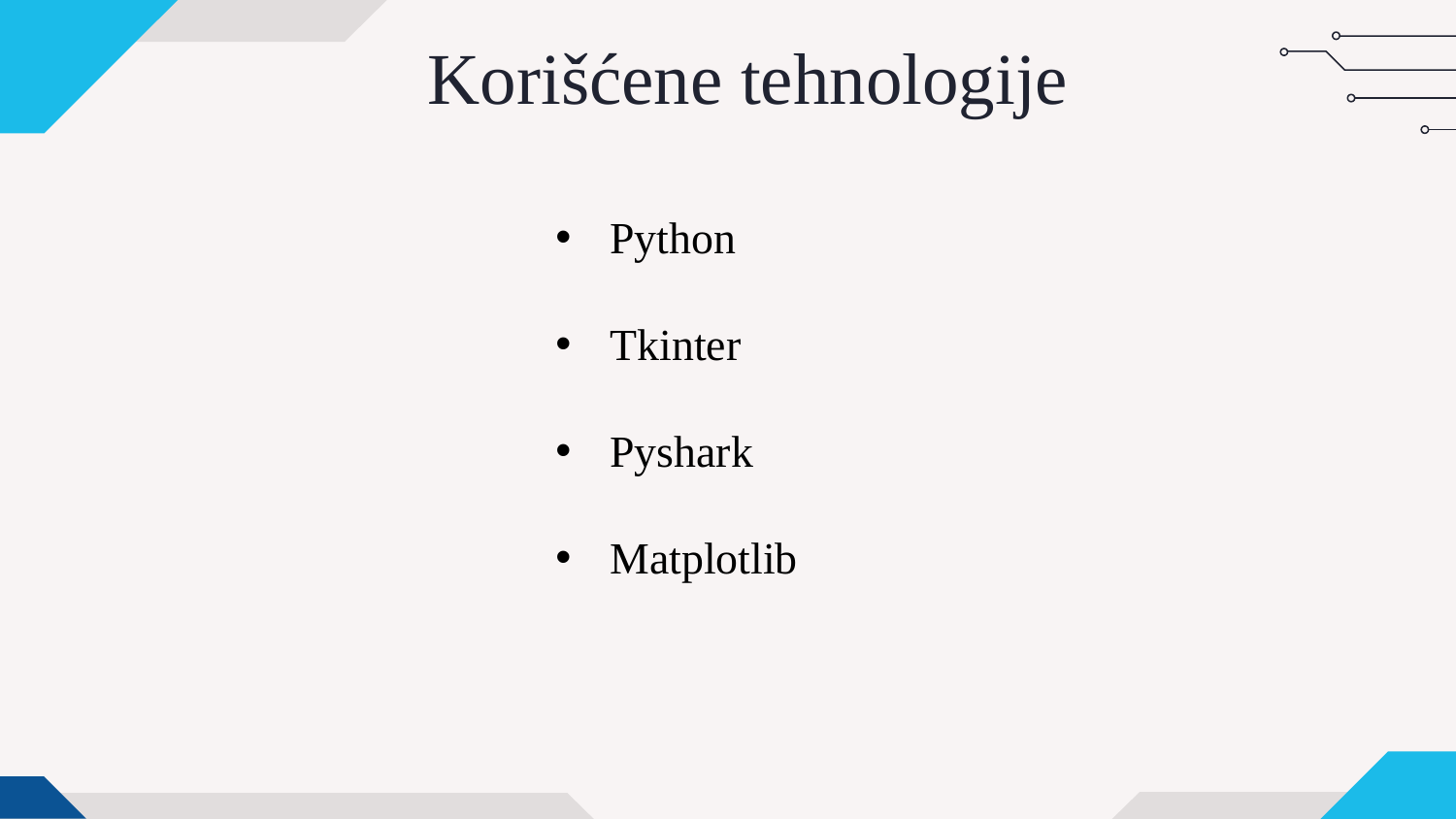

# Korišćene tehnologije
Python

Tkinter

Pyshark

Matplotlib